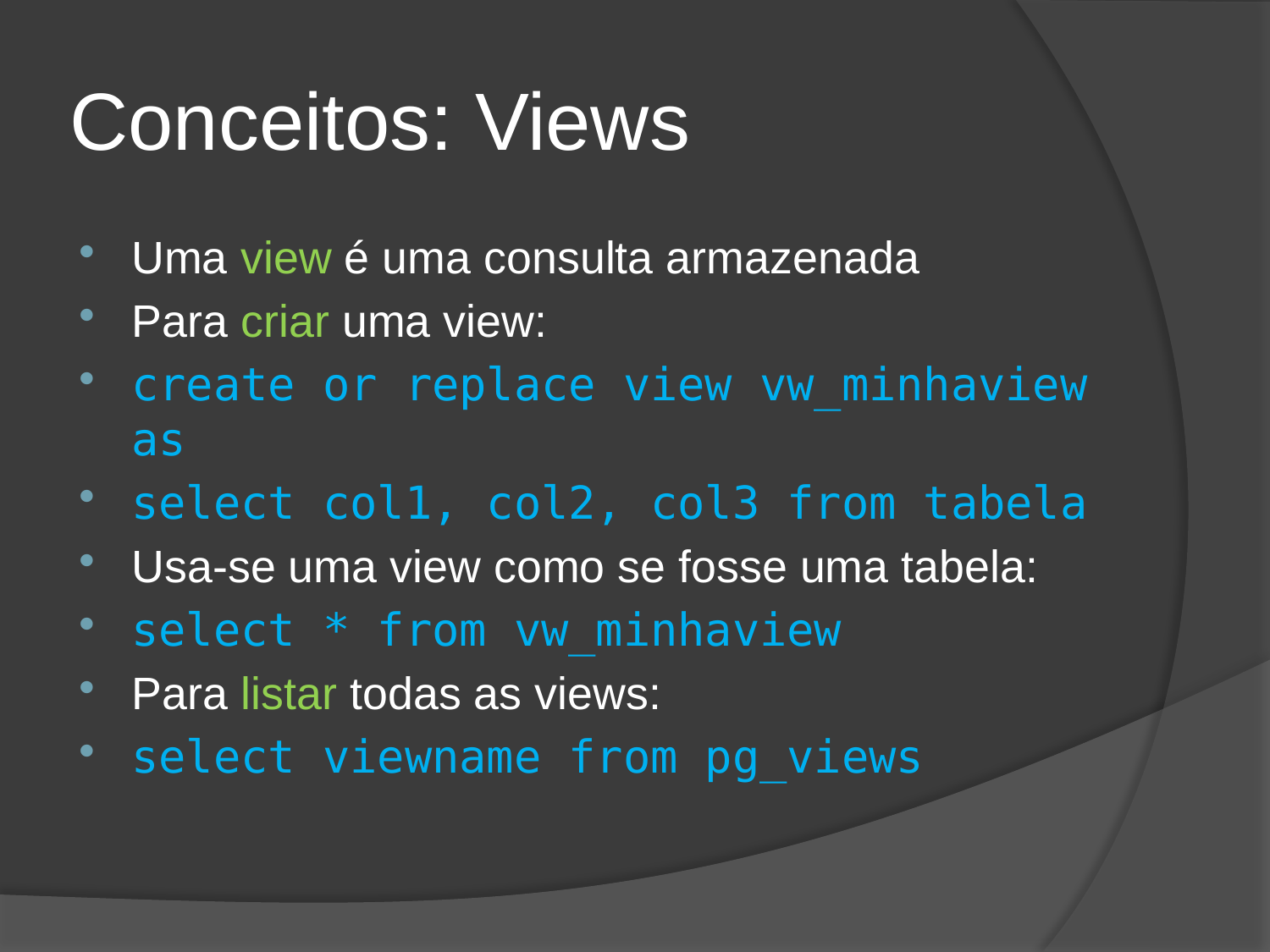

# Conceitos: Views
Uma view é uma consulta armazenada
Para criar uma view:
create or replace view vw_minhaview as
select col1, col2, col3 from tabela
Usa-se uma view como se fosse uma tabela:
select * from vw_minhaview
Para listar todas as views:
select viewname from pg_views